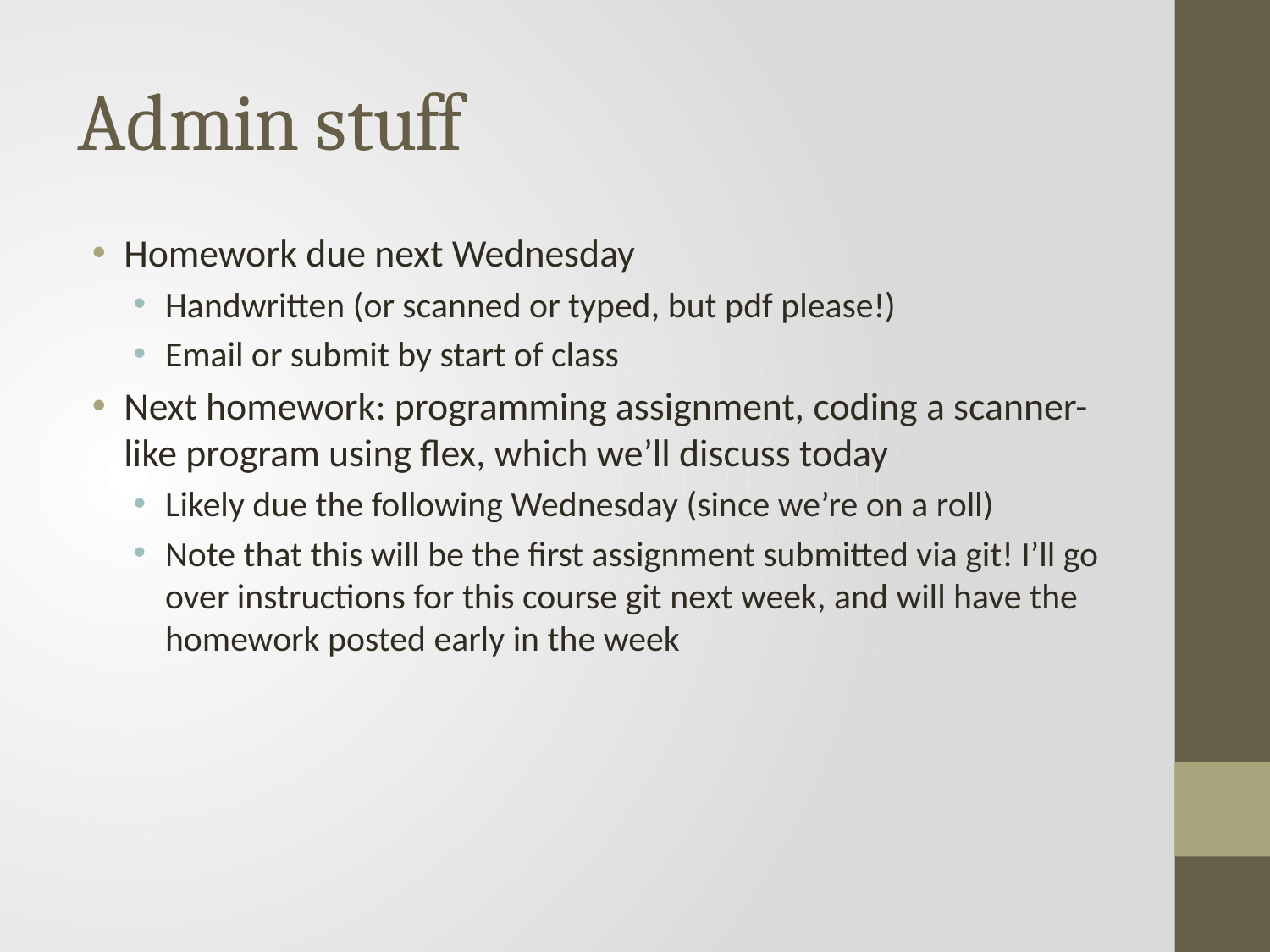

# Admin stuff
Homework due next Wednesday
Handwritten (or scanned or typed, but pdf please!)
Email or submit by start of class
Next homework: programming assignment, coding a scanner-like program using flex, which we’ll discuss today
Likely due the following Wednesday (since we’re on a roll)
Note that this will be the first assignment submitted via git! I’ll go over instructions for this course git next week, and will have the homework posted early in the week